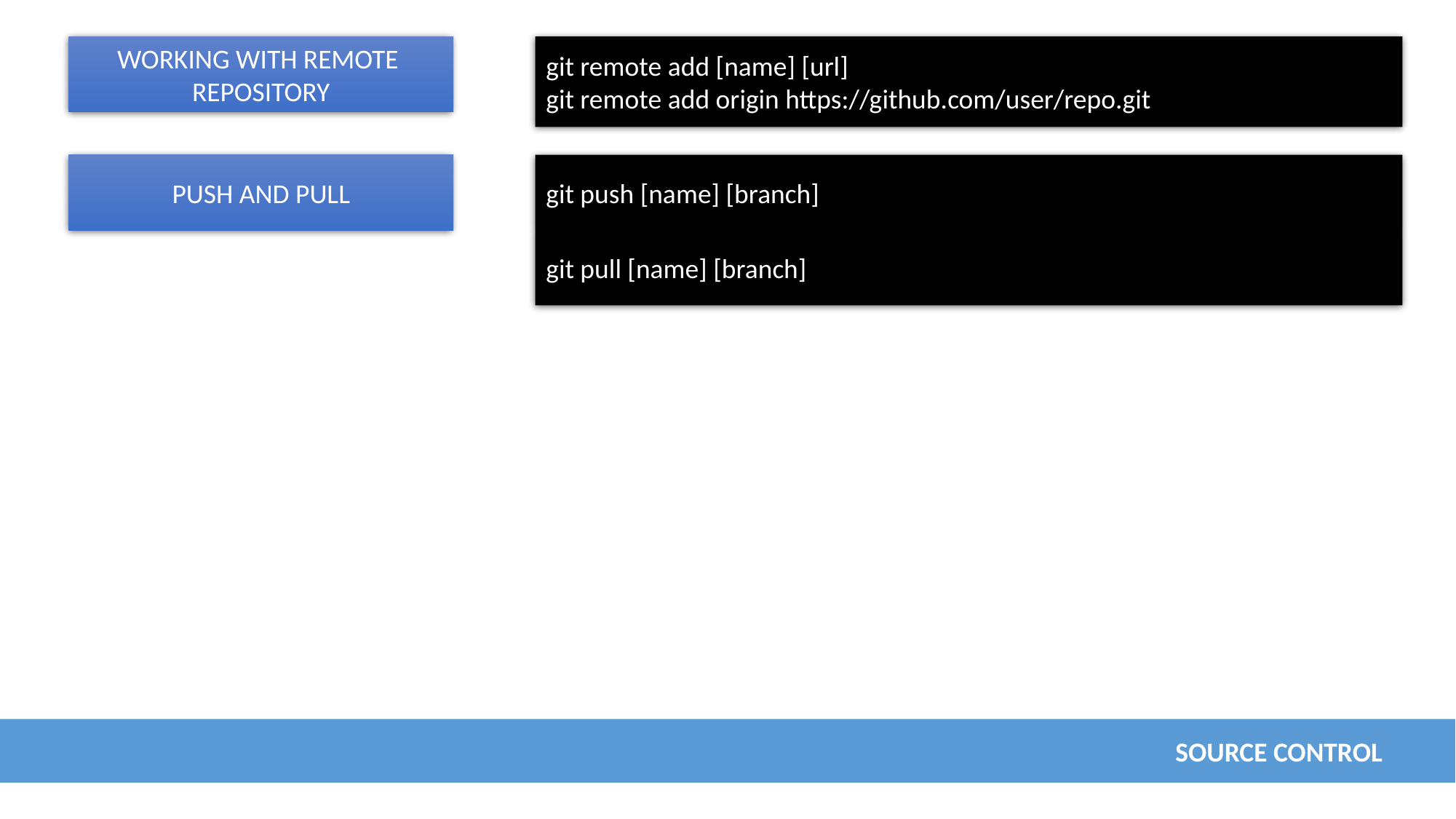

WORKING WITH REMOTE
REPOSITORY
git remote add [name] [url]
git remote add origin https://github.com/user/repo.git
PUSH AND PULL
git push [name] [branch]
git pull [name] [branch]

SOURCE CONTROL